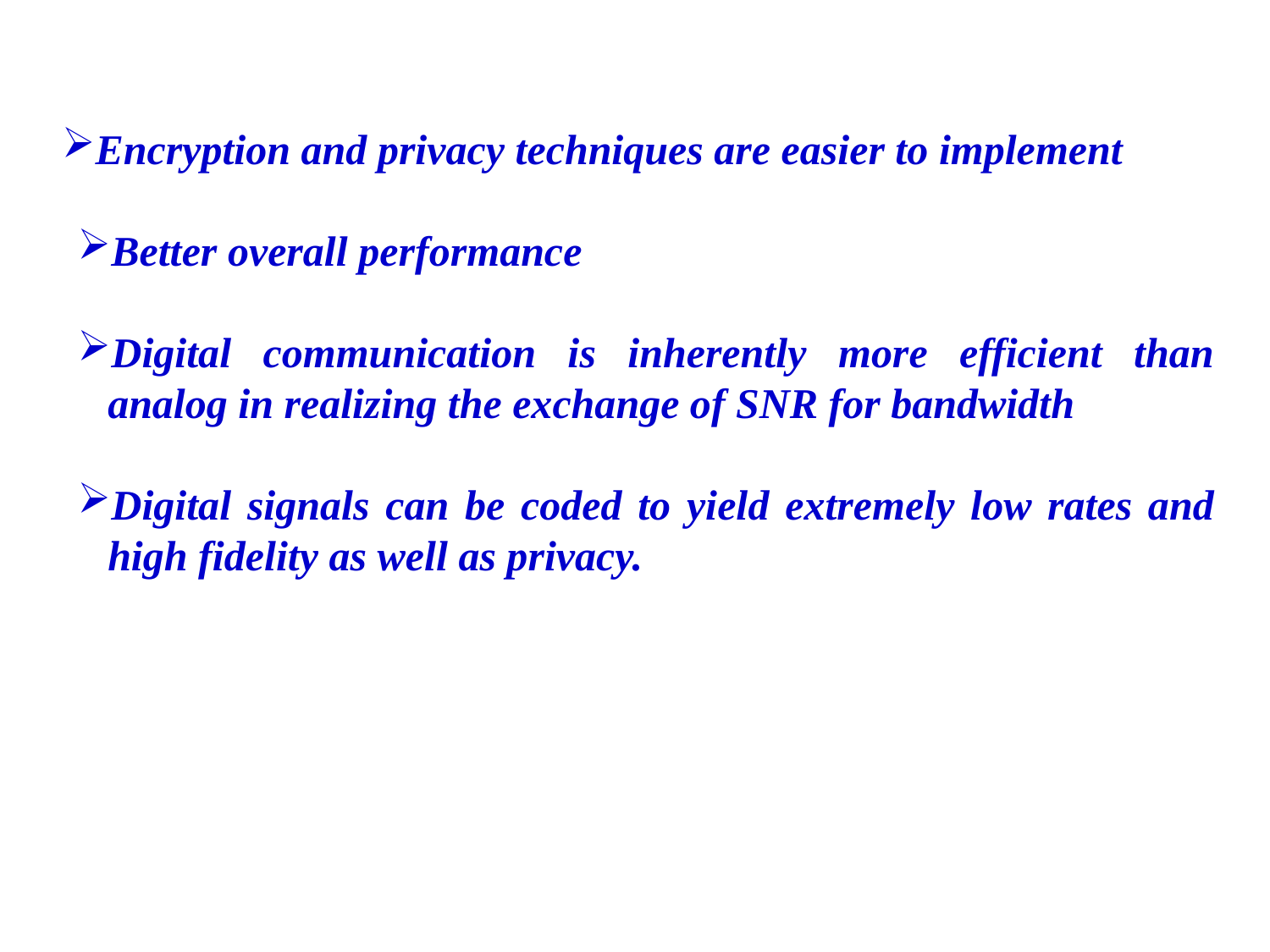

Encryption and privacy techniques are easier to implement

Better overall performance

Digital communication is inherently more efficient than analog in realizing the exchange of SNR for bandwidth

Digital signals can be coded to yield extremely low rates and high fidelity as well as privacy.